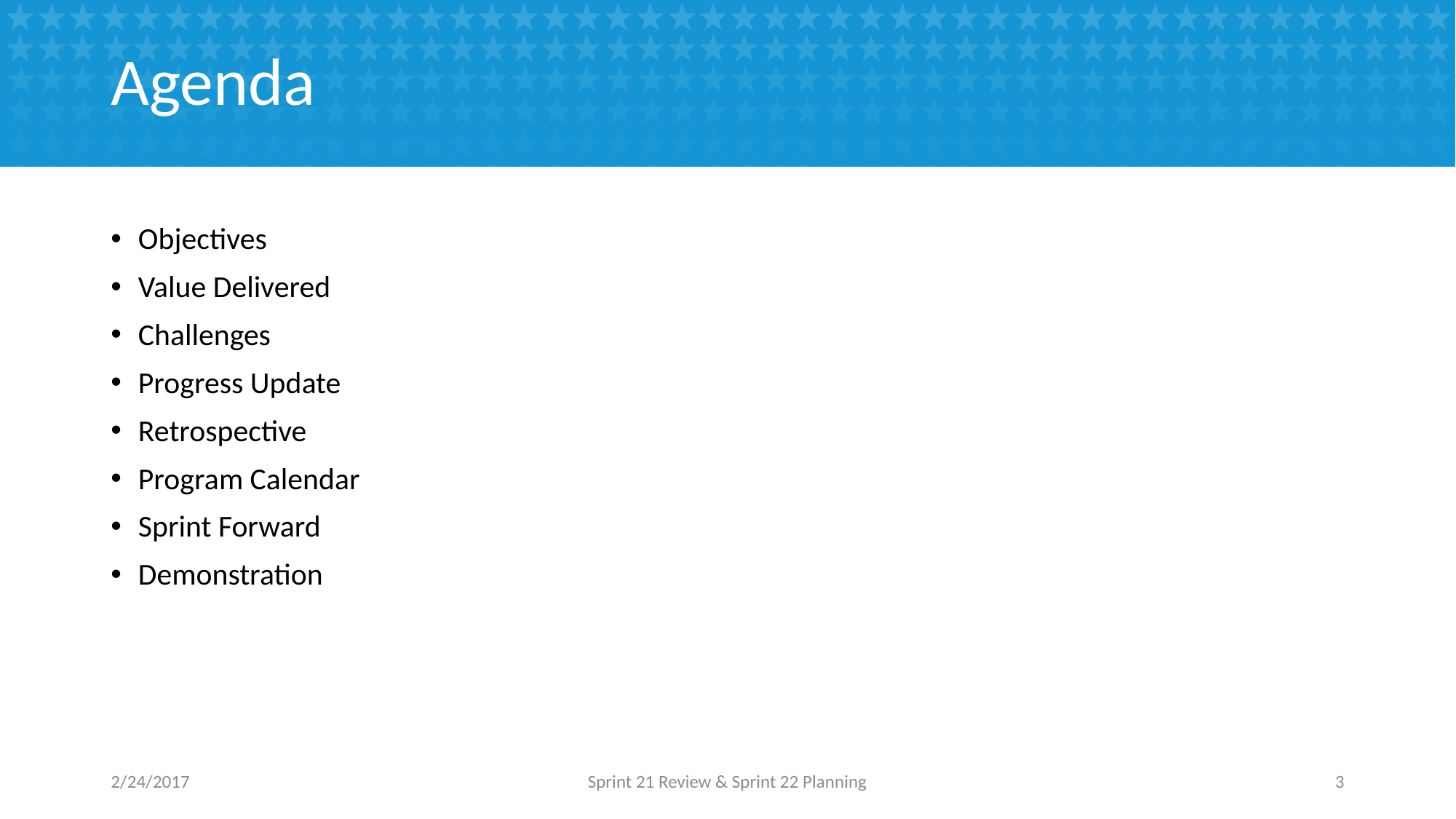

# Agenda
Objectives
Value Delivered
Challenges
Progress Update
Retrospective
Program Calendar
Sprint Forward
Demonstration
2/24/2017
Sprint 21 Review & Sprint 22 Planning
3